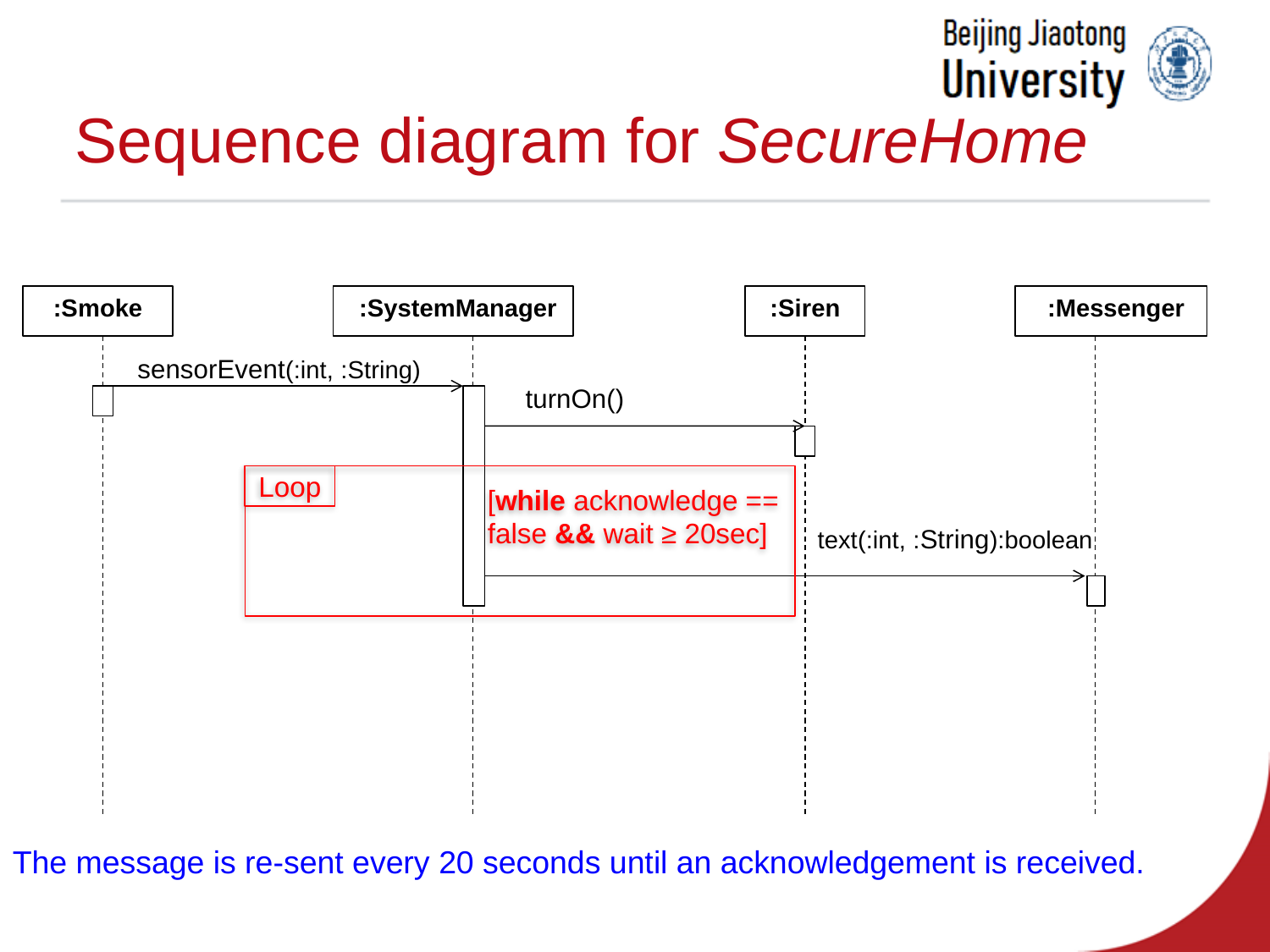

# Sequence diagram for SecureHome

:Siren

:Smoke
:SystemManager
:Messenger
sensorEvent(:int, :String)
turnOn()

Loop
[while acknowledge == false && wait ≥ 20sec]
text(:int, :String):boolean

The message is re-sent every 20 seconds until an acknowledgement is received.